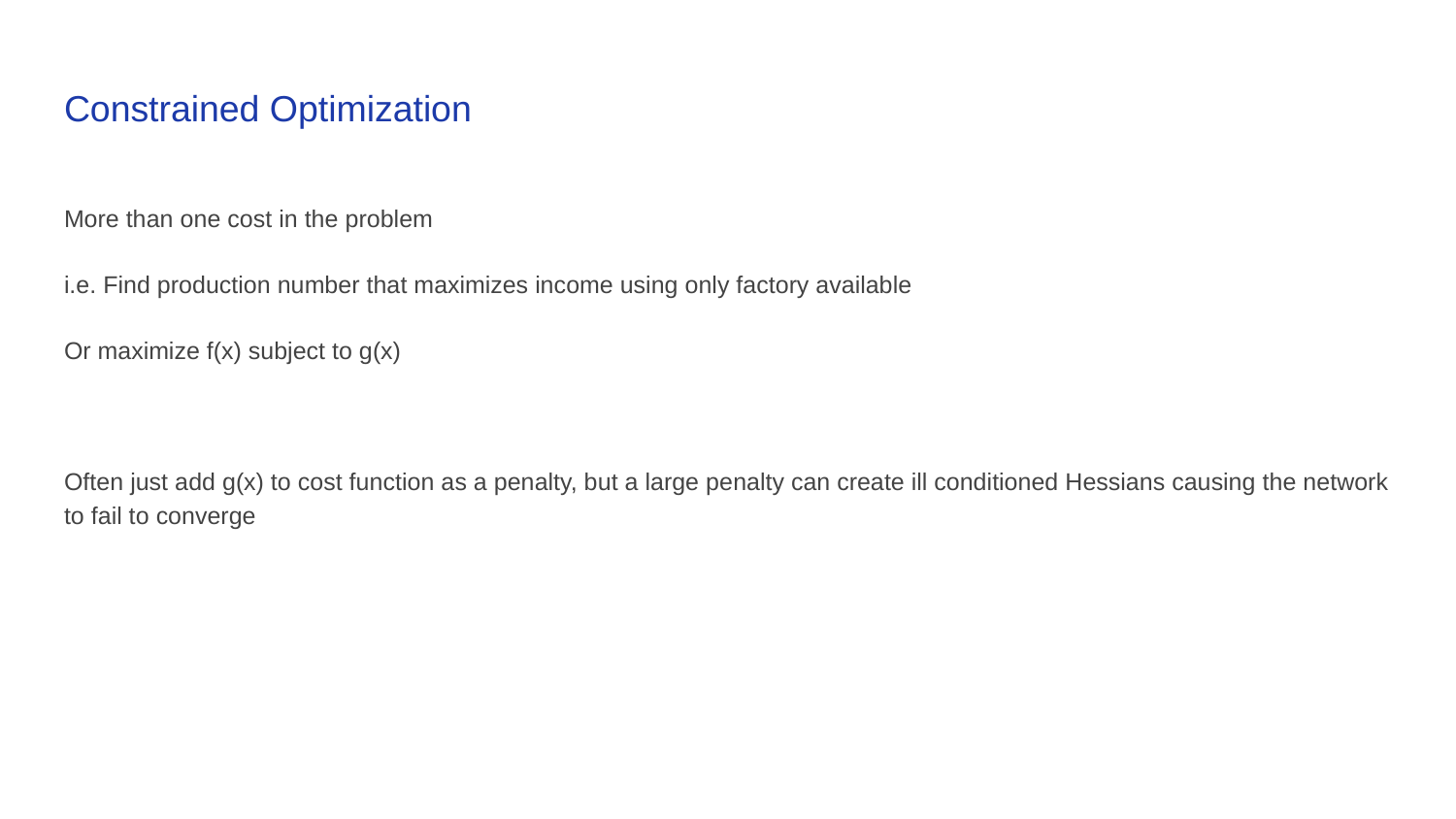

# Constrained Optimization
More than one cost in the problem
i.e. Find production number that maximizes income using only factory available
Or maximize f(x) subject to g(x)

Often just add g(x) to cost function as a penalty, but a large penalty can create ill conditioned Hessians causing the network to fail to converge